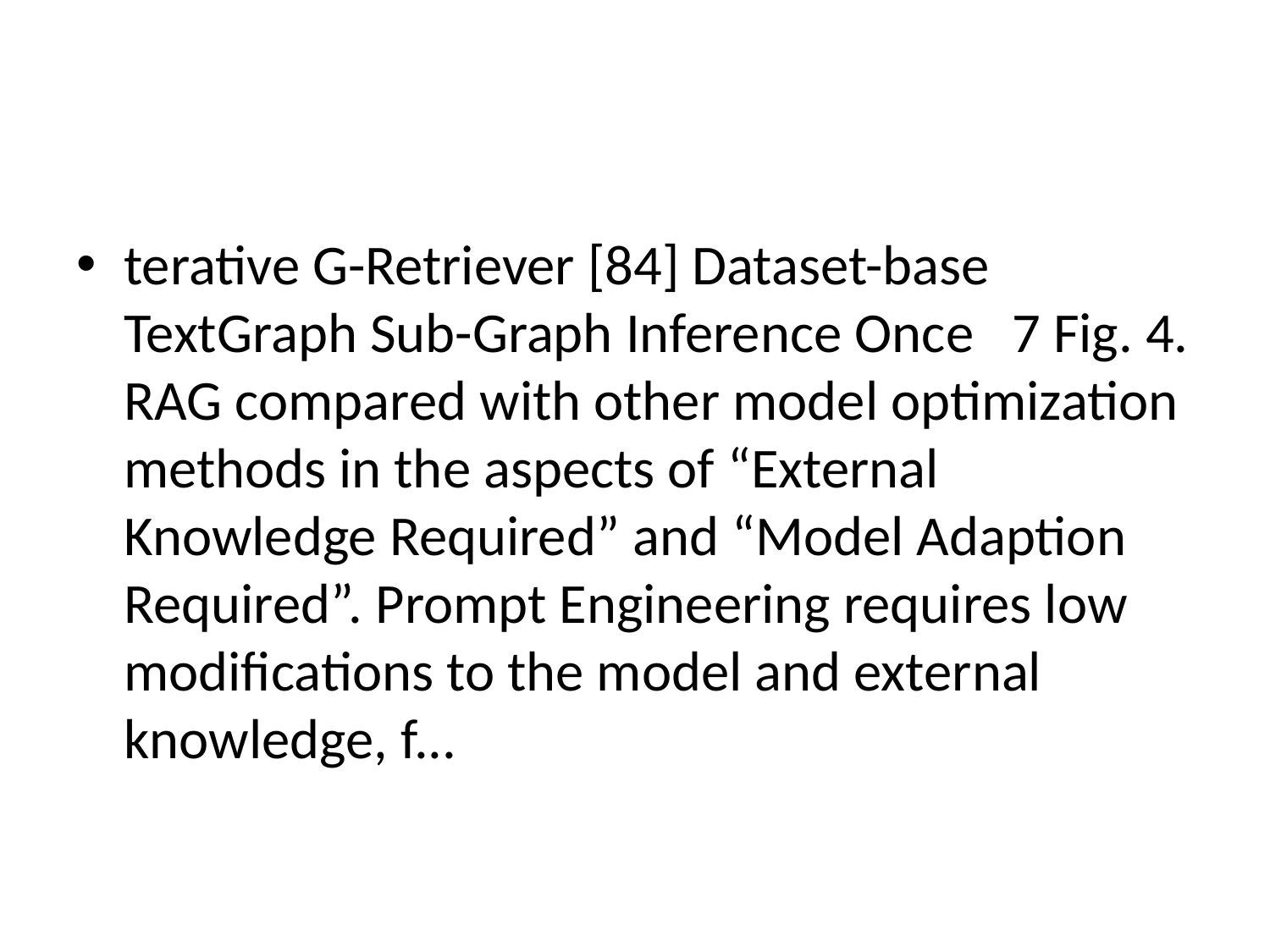

#
terative G-Retriever [84] Dataset-base TextGraph Sub-Graph Inference Once   7 Fig. 4. RAG compared with other model optimization methods in the aspects of “External Knowledge Required” and “Model Adaption Required”. Prompt Engineering requires low modifications to the model and external knowledge, f...